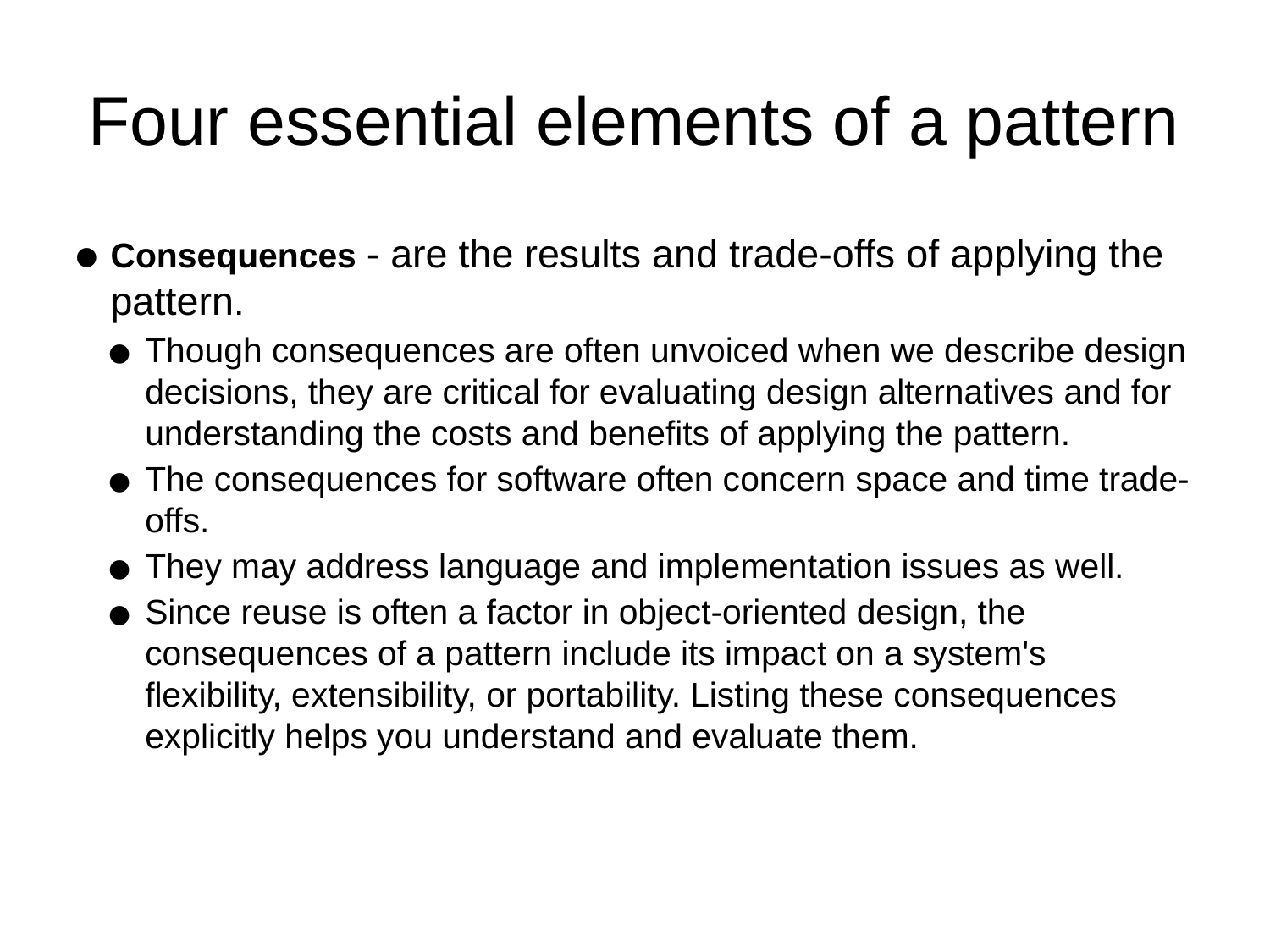

# Four essential elements of a pattern
Consequences - are the results and trade-offs of applying the pattern.
Though consequences are often unvoiced when we describe design decisions, they are critical for evaluating design alternatives and for understanding the costs and benefits of applying the pattern.
The consequences for software often concern space and time trade-offs.
They may address language and implementation issues as well.
Since reuse is often a factor in object-oriented design, the consequences of a pattern include its impact on a system's flexibility, extensibility, or portability. Listing these consequences explicitly helps you understand and evaluate them.